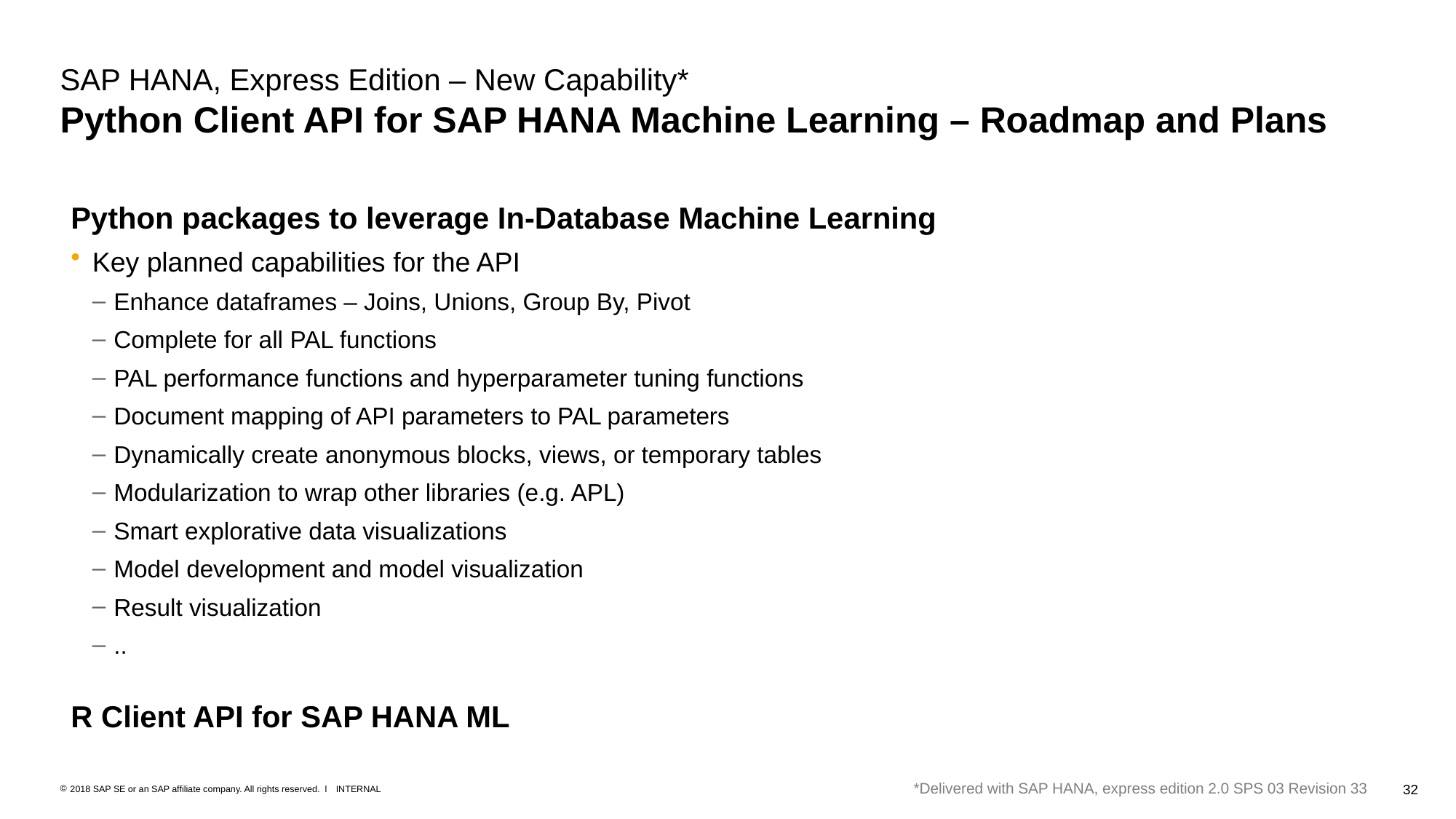

# SAP HANA, Express Edition – New Capability* Python Client API for SAP HANA Machine Learning – Roadmap and Plans
Python packages to leverage In-Database Machine Learning
Key planned capabilities for the API
Enhance dataframes – Joins, Unions, Group By, Pivot
Complete for all PAL functions
PAL performance functions and hyperparameter tuning functions
Document mapping of API parameters to PAL parameters
Dynamically create anonymous blocks, views, or temporary tables
Modularization to wrap other libraries (e.g. APL)
Smart explorative data visualizations
Model development and model visualization
Result visualization
..
R Client API for SAP HANA ML

*Delivered with SAP HANA, express edition 2.0 SPS 03 Revision 33